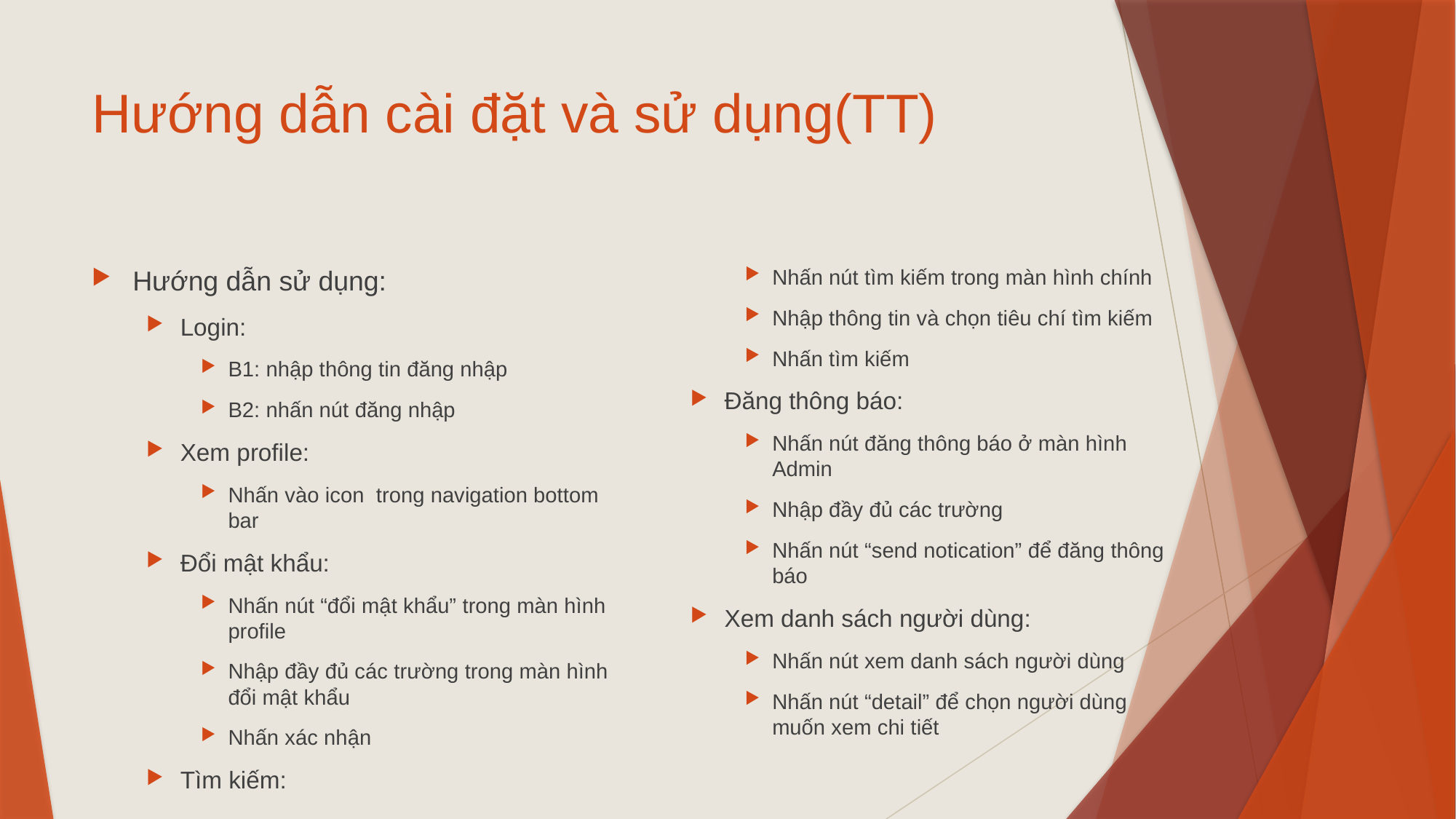

# Hướng dẫn cài đặt và sử dụng(TT)
Hướng dẫn sử dụng:
Login:
B1: nhập thông tin đăng nhập
B2: nhấn nút đăng nhập
Xem profile:
Nhấn vào icon  trong navigation bottom bar
Đổi mật khẩu:
Nhấn nút “đổi mật khẩu” trong màn hình profile
Nhập đầy đủ các trường trong màn hình đổi mật khẩu
Nhấn xác nhận
Tìm kiếm:
Nhấn nút tìm kiếm trong màn hình chính
Nhập thông tin và chọn tiêu chí tìm kiếm
Nhấn tìm kiếm
Đăng thông báo:
Nhấn nút đăng thông báo ở màn hình Admin
Nhập đầy đủ các trường
Nhấn nút “send notication” để đăng thông báo
Xem danh sách người dùng:
Nhấn nút xem danh sách người dùng
Nhấn nút “detail” để chọn người dùng muốn xem chi tiết